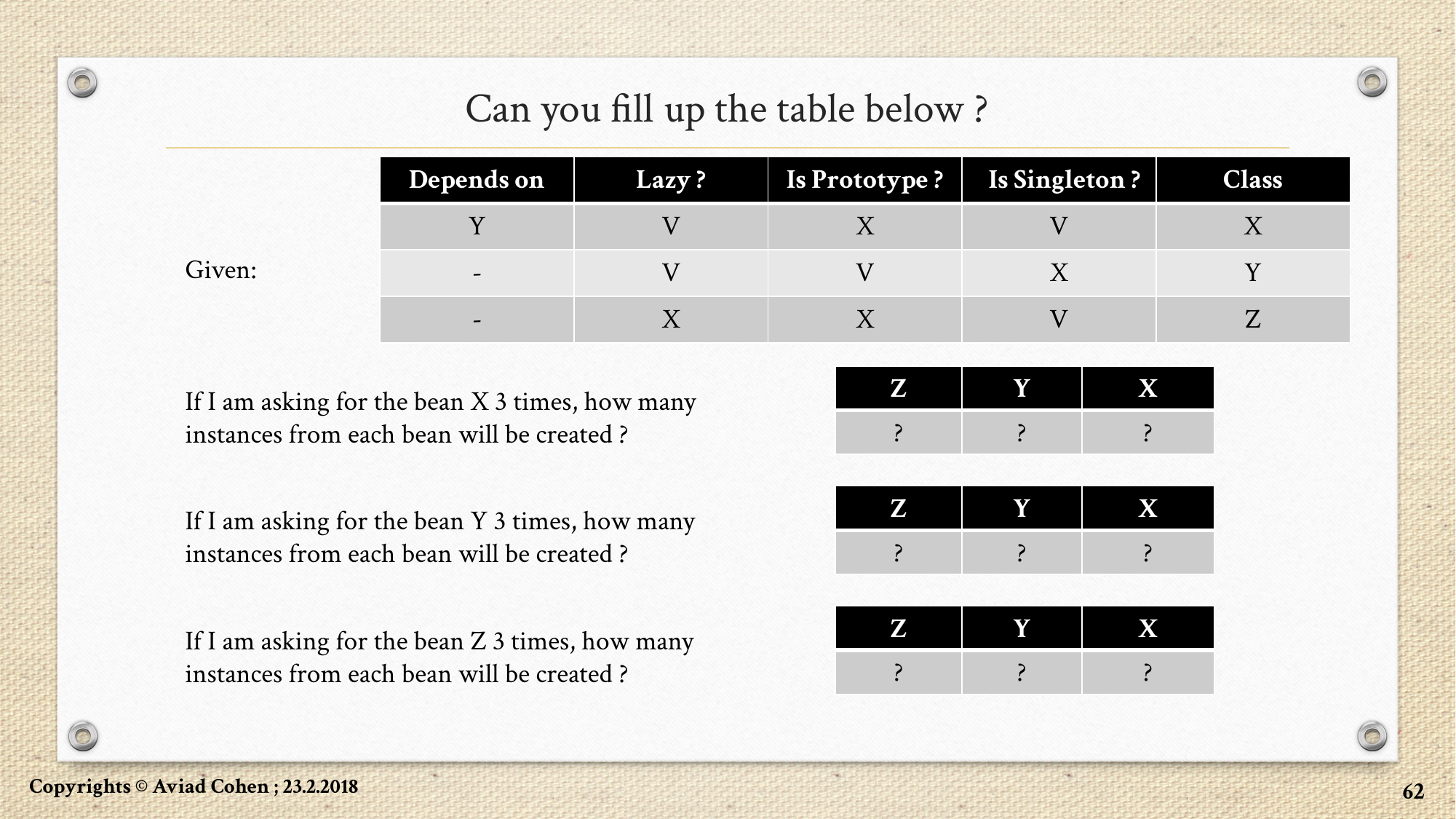

# Can you fill up the table below ?
| Depends on | Lazy ? | Is Prototype ? | Is Singleton ? | Class |
| --- | --- | --- | --- | --- |
| Y | V | X | V | X |
| - | V | V | X | Y |
| - | X | X | V | Z |
Given:
| Z | Y | X |
| --- | --- | --- |
| ? | ? | ? |
| Z | Y | X |
| --- | --- | --- |
| 1 | 1 | 1 |
If I am asking for the bean X 3 times, how many instances from each bean will be created ?
| Z | Y | X |
| --- | --- | --- |
| ? | ? | ? |
| Z | Y | X |
| --- | --- | --- |
| 1 | 3 | 0 |
If I am asking for the bean Y 3 times, how many instances from each bean will be created ?
| Z | Y | X |
| --- | --- | --- |
| ? | ? | ? |
| Z | Y | X |
| --- | --- | --- |
| 1 | 0 | 0 |
If I am asking for the bean Z 3 times, how many instances from each bean will be created ?
Copyrights © Aviad Cohen ; 23.2.2018
62